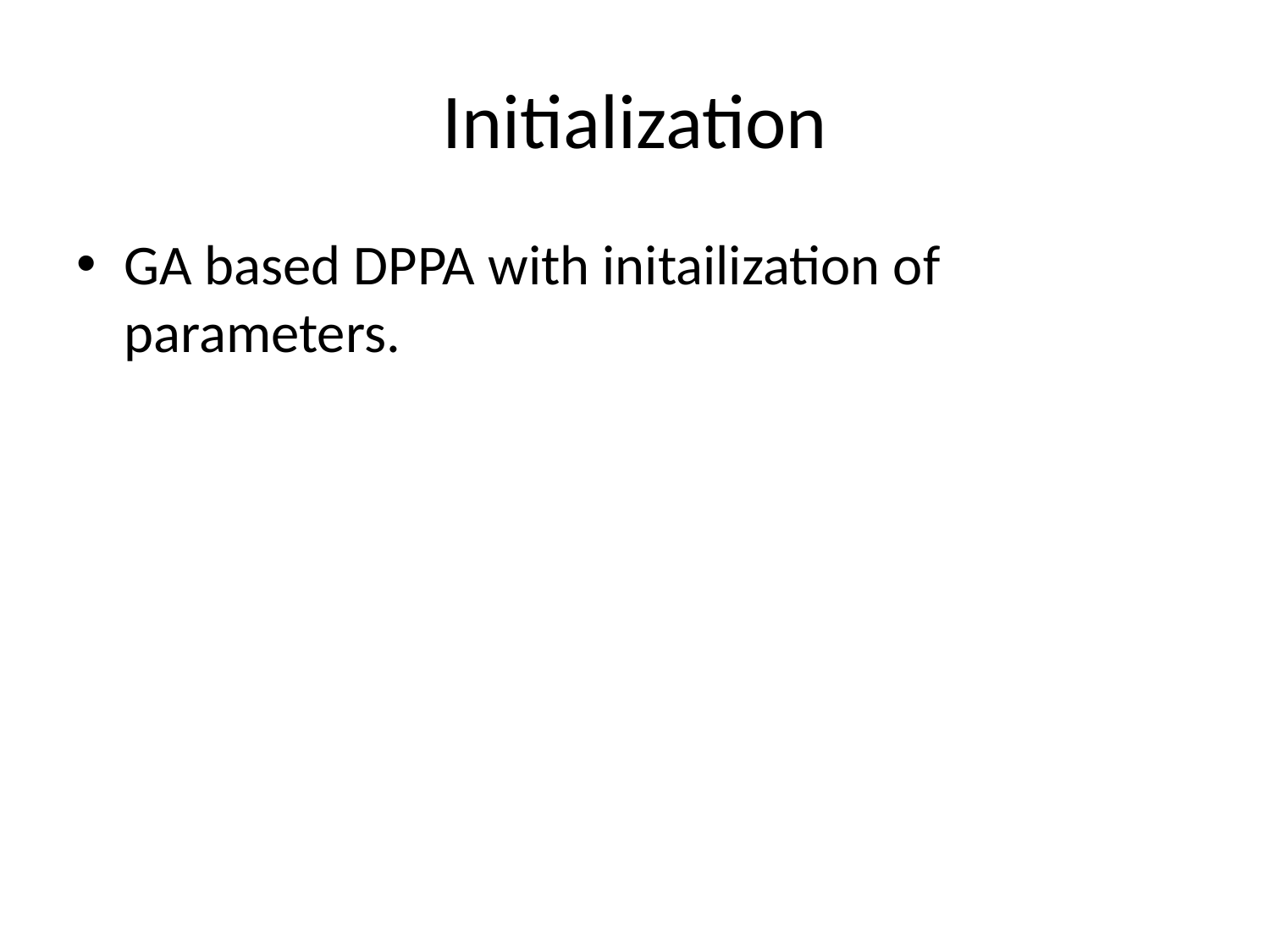

# Initialization
GA based DPPA with initailization of parameters.